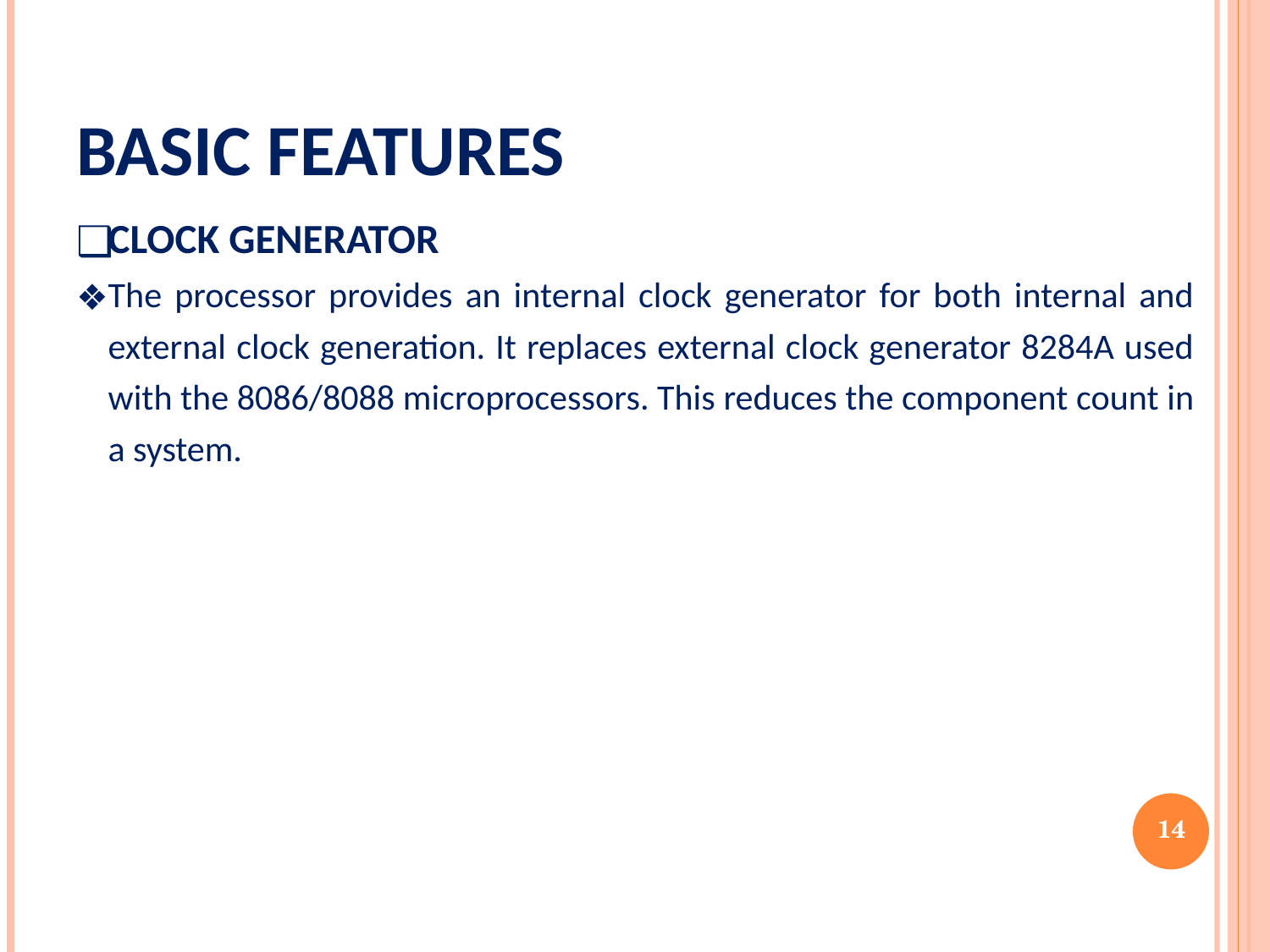

# Basic Features
Clock Generator
The processor provides an internal clock generator for both internal and external clock generation. It replaces external clock generator 8284A used with the 8086/8088 microprocessors. This reduces the component count in a system.

14